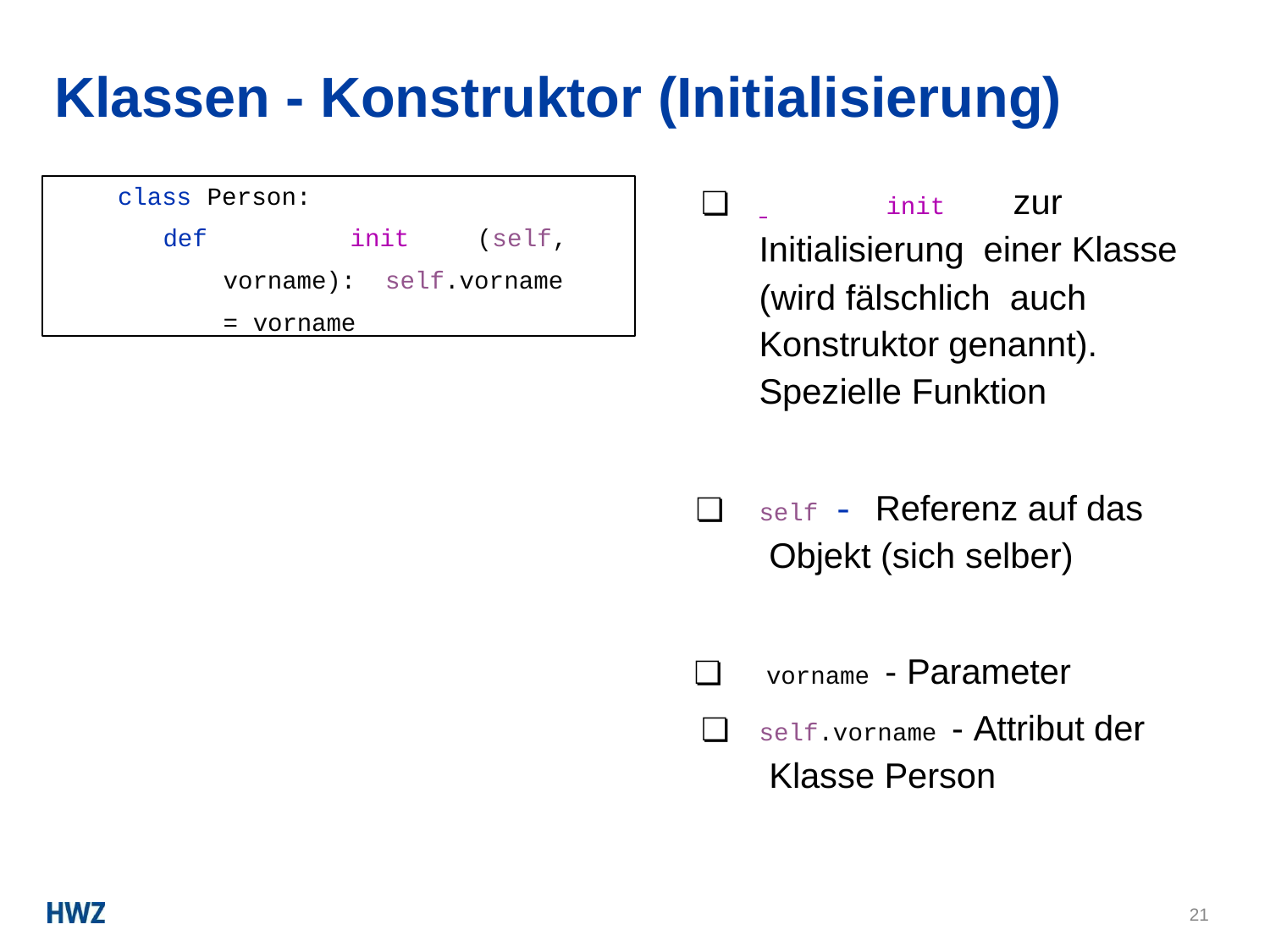

# Klassen - Konstruktor (Initialisierung)
❏	 	init	zur Initialisierung  einer Klasse (wird fälschlich  auch Konstruktor genannt).  Spezielle Funktion

❏	self - Referenz auf das  Objekt (sich selber)

❏	vorname - Parameter
❏	self.vorname - Attribut der  Klasse Person
class Person:
def		init	(self, vorname):  self.vorname = vorname
21